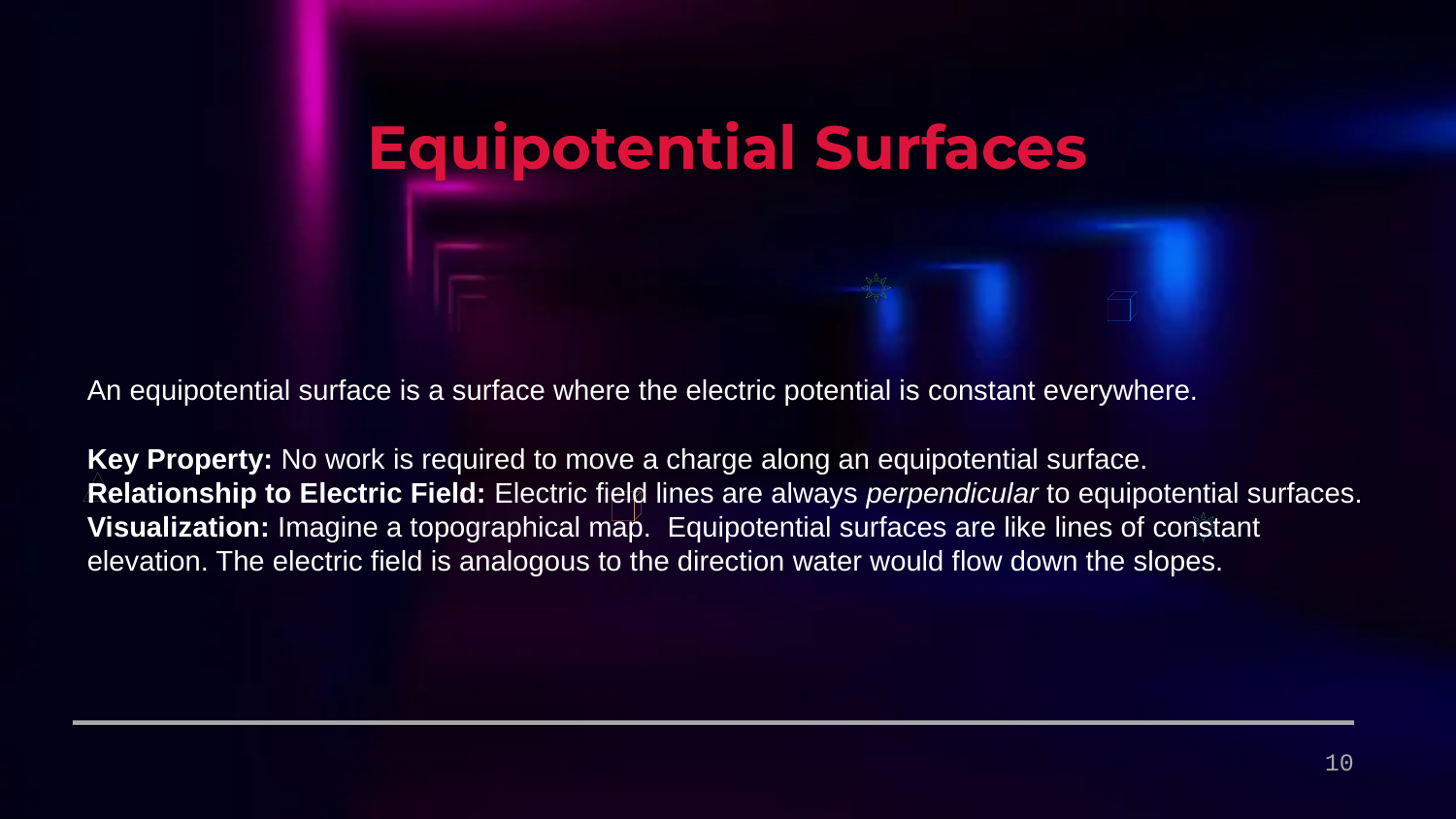

Equipotential Surfaces
An equipotential surface is a surface where the electric potential is constant everywhere.

Key Property: No work is required to move a charge along an equipotential surface.
Relationship to Electric Field: Electric field lines are always perpendicular to equipotential surfaces.
Visualization: Imagine a topographical map.  Equipotential surfaces are like lines of constant elevation. The electric field is analogous to the direction water would flow down the slopes.

10